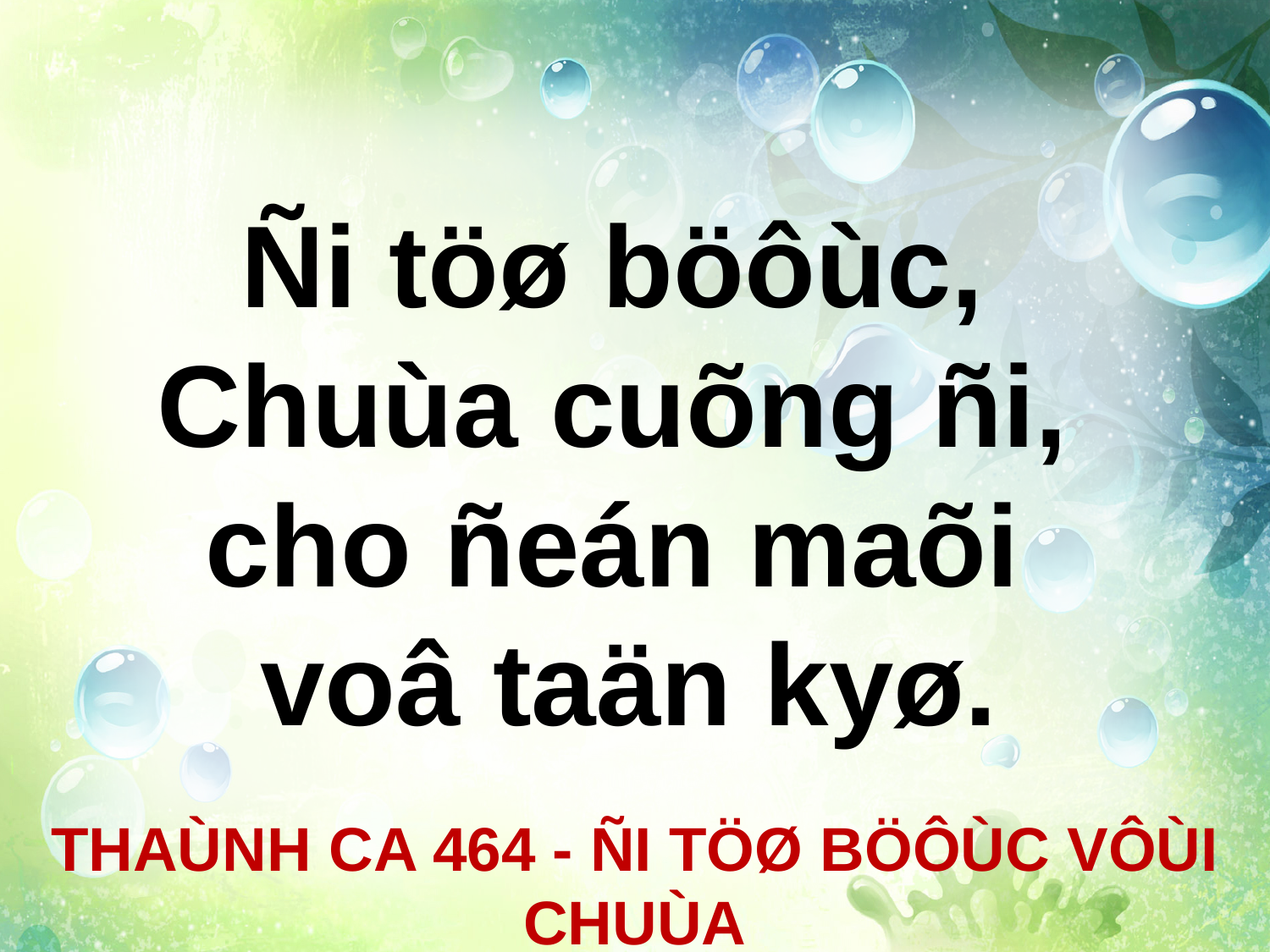

Ñi töø böôùc,
Chuùa cuõng ñi,
cho ñeán maõi
voâ taän kyø.
THAÙNH CA 464 - ÑI TÖØ BÖÔÙC VÔÙI CHUÙA